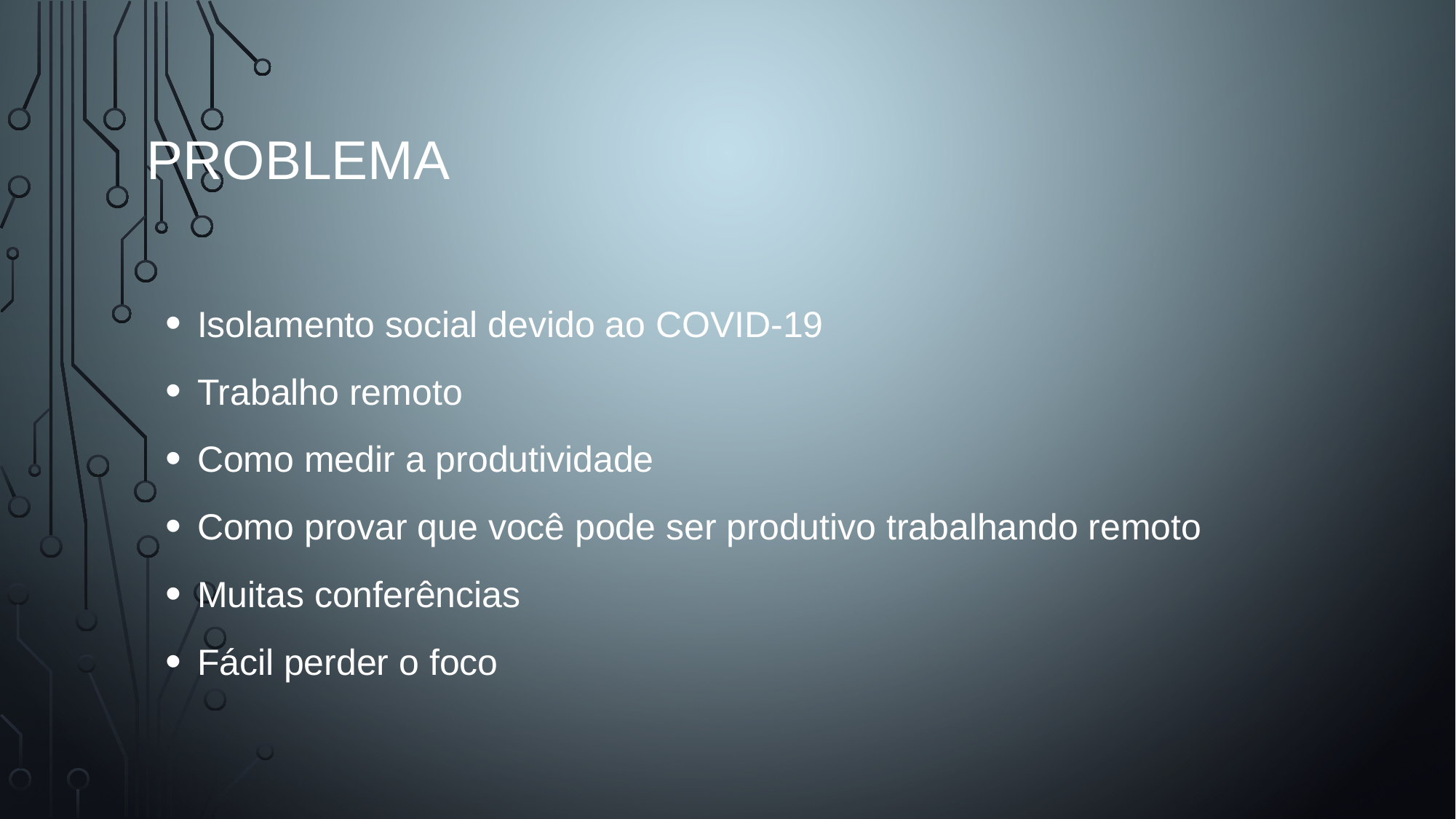

Problema
Isolamento social devido ao COVID-19
Trabalho remoto
Como medir a produtividade
Como provar que você pode ser produtivo trabalhando remoto
Muitas conferências
Fácil perder o foco